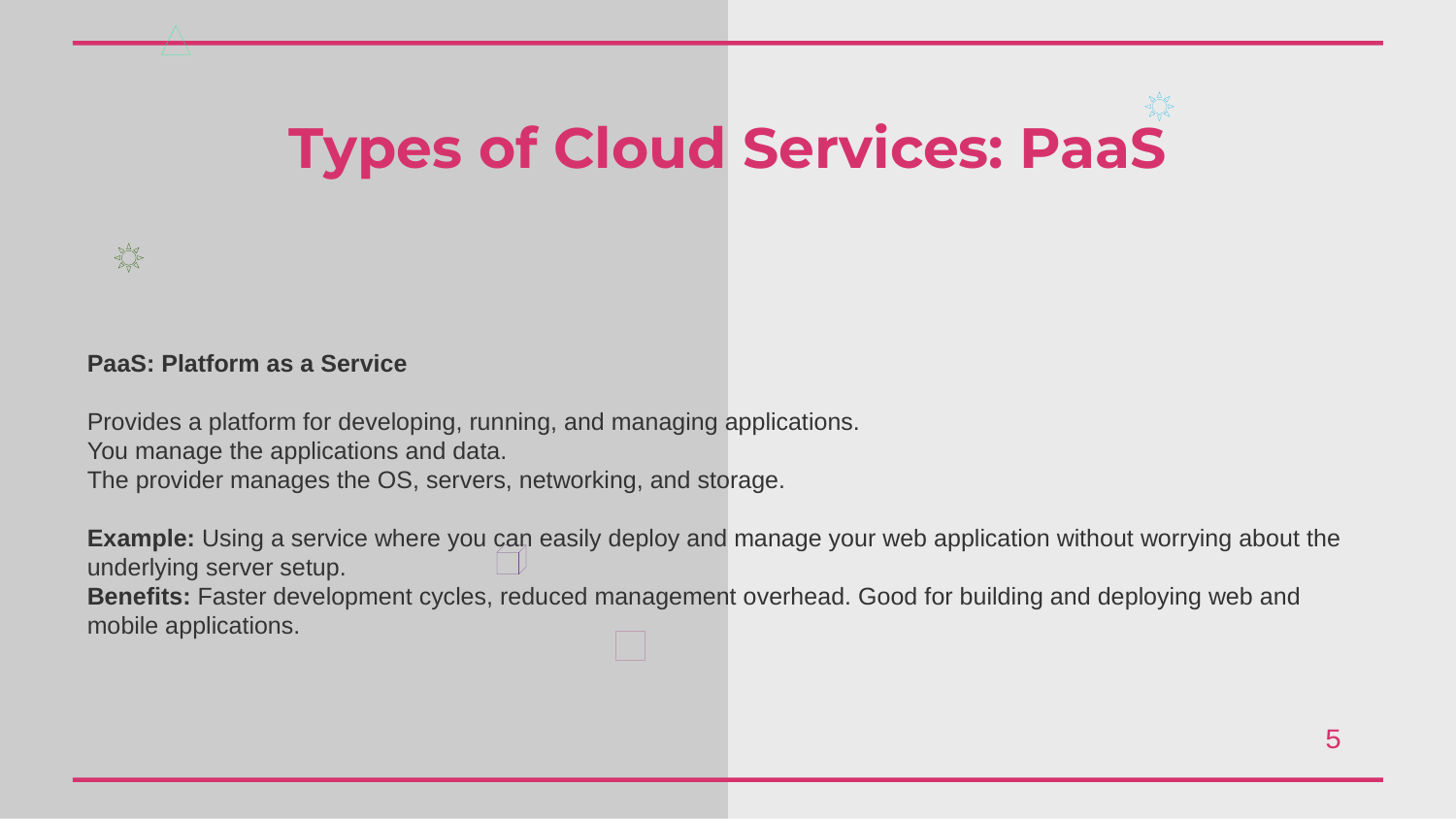

Types of Cloud Services: PaaS

PaaS: Platform as a Service

Provides a platform for developing, running, and managing applications.
You manage the applications and data.
The provider manages the OS, servers, networking, and storage.

Example: Using a service where you can easily deploy and manage your web application without worrying about the underlying server setup.
Benefits: Faster development cycles, reduced management overhead. Good for building and deploying web and mobile applications.

5